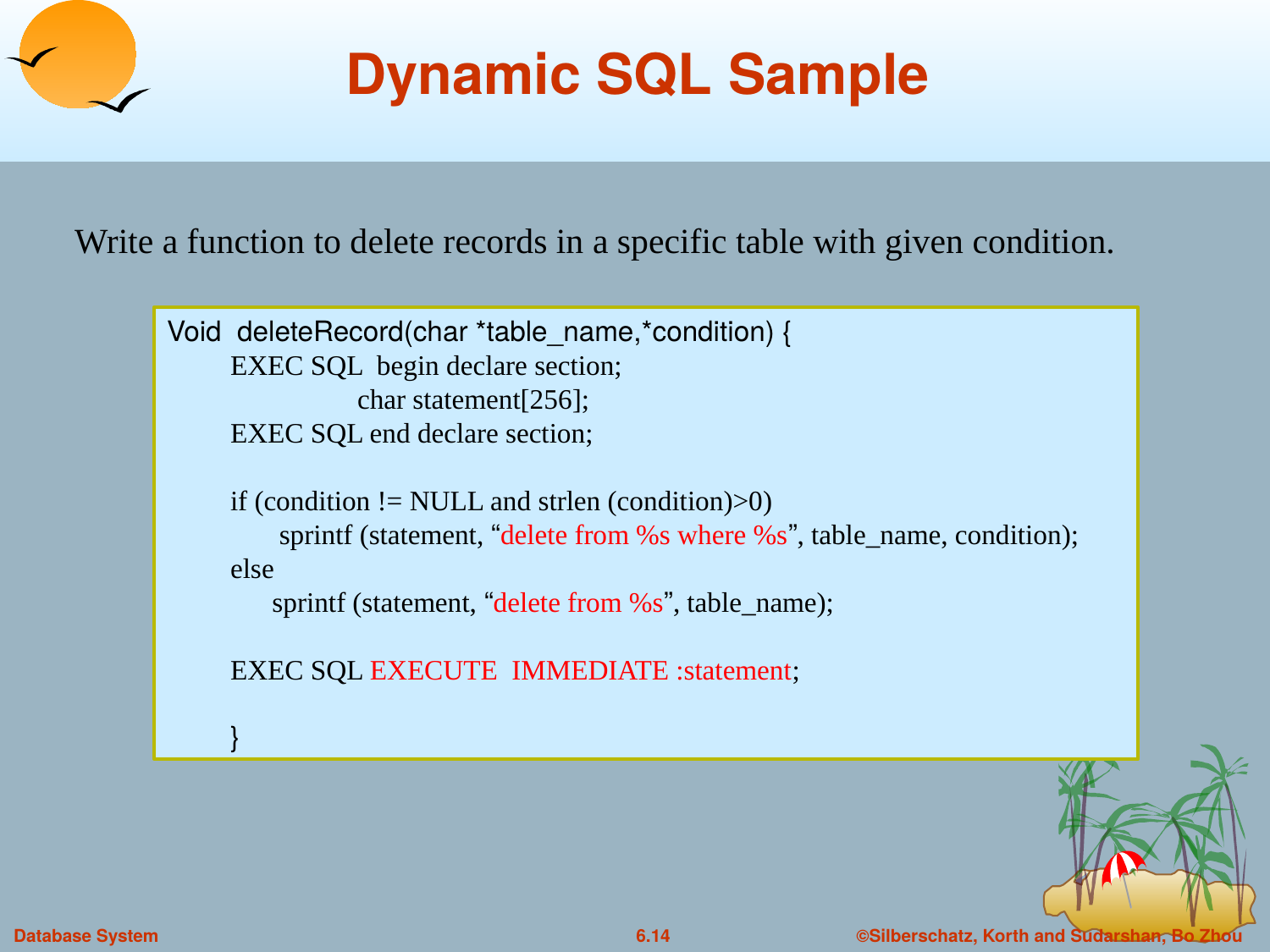

# Dynamic SQL Sample
Write a function to delete records in a specific table with given condition.

Void  deleteRecord(char *table_name,*condition) {
EXEC SQL  begin declare section;
	char statement[256];
EXEC SQL end declare section;

if (condition != NULL and strlen (condition)>0)
       sprintf (statement, “delete from %s where %s”, table_name, condition);
else
      sprintf (statement, “delete from %s”, table_name);

EXEC SQL EXECUTE  IMMEDIATE :statement;

}